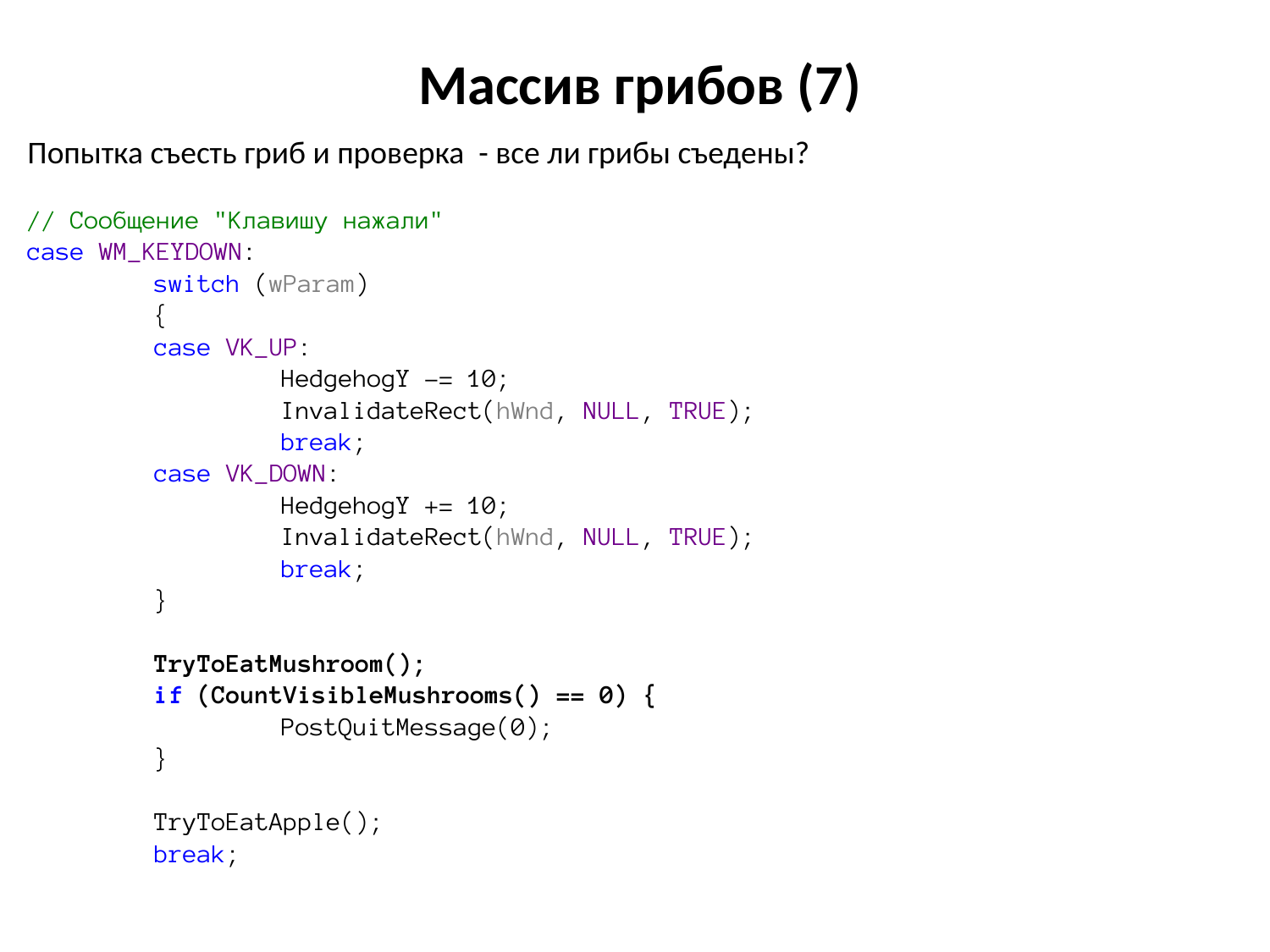

# Массив грибов (7)
Попытка съесть гриб и проверка  - все ли грибы съедены?
// Сообщение "Клавишу нажали"
case WM_KEYDOWN:
	switch (wParam)
	{
	case VK_UP:
		HedgehogY -= 10;
		InvalidateRect(hWnd, NULL, TRUE);
		break;
	case VK_DOWN:
		HedgehogY += 10;
		InvalidateRect(hWnd, NULL, TRUE);
		break;
	}

	TryToEatMushroom();
	if (CountVisibleMushrooms() == 0) {
		PostQuitMessage(0);
	}

	TryToEatApple();
	break;